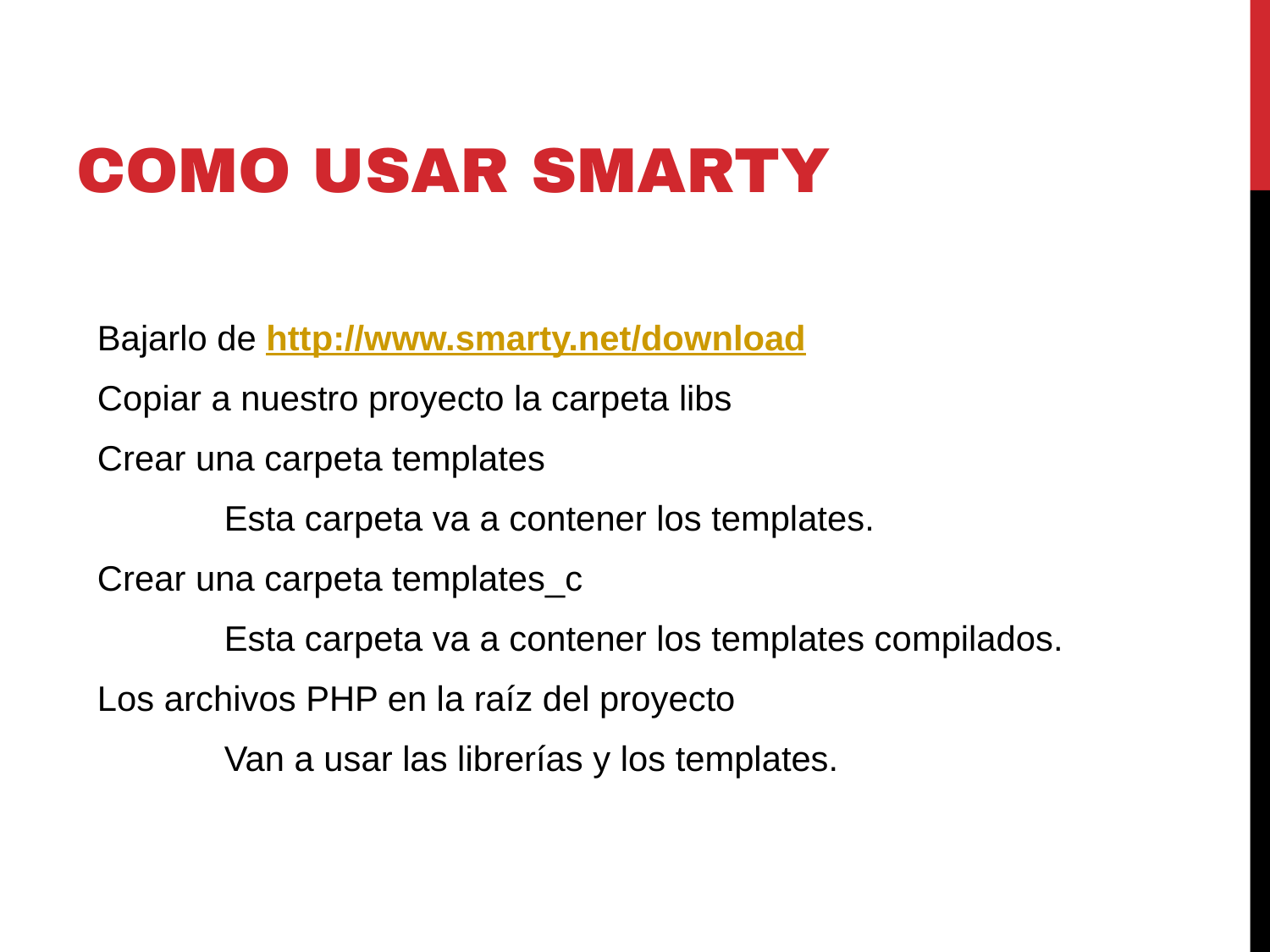

# Como usar smarty

Bajarlo de http://www.smarty.net/download
Copiar a nuestro proyecto la carpeta libs
Crear una carpeta templates
	Esta carpeta va a contener los templates.
Crear una carpeta templates_c
	Esta carpeta va a contener los templates compilados.
Los archivos PHP en la raíz del proyecto
	Van a usar las librerías y los templates.